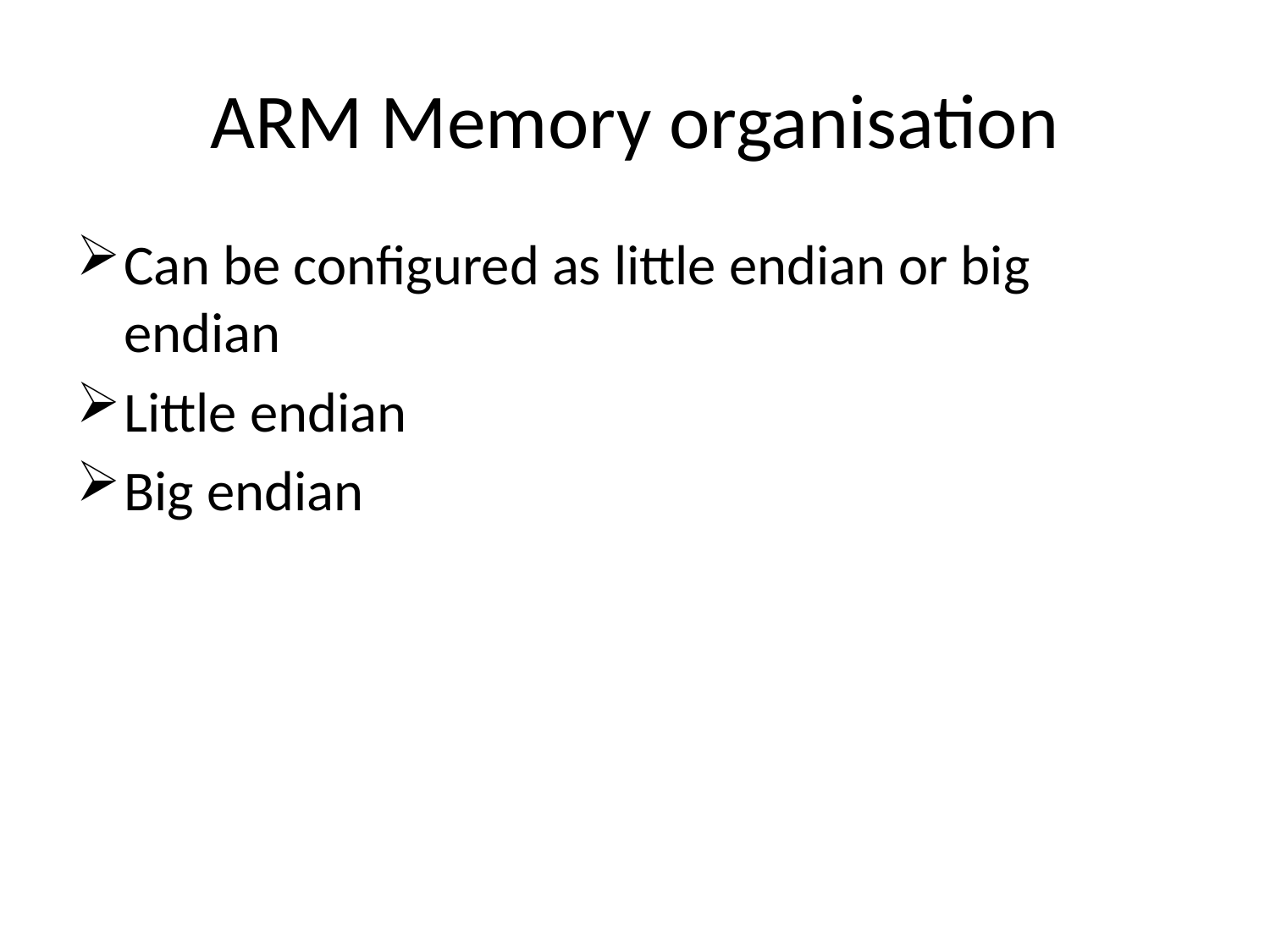

# ARM Memory organisation
Can be configured as little endian or big endian
Little endian
Big endian